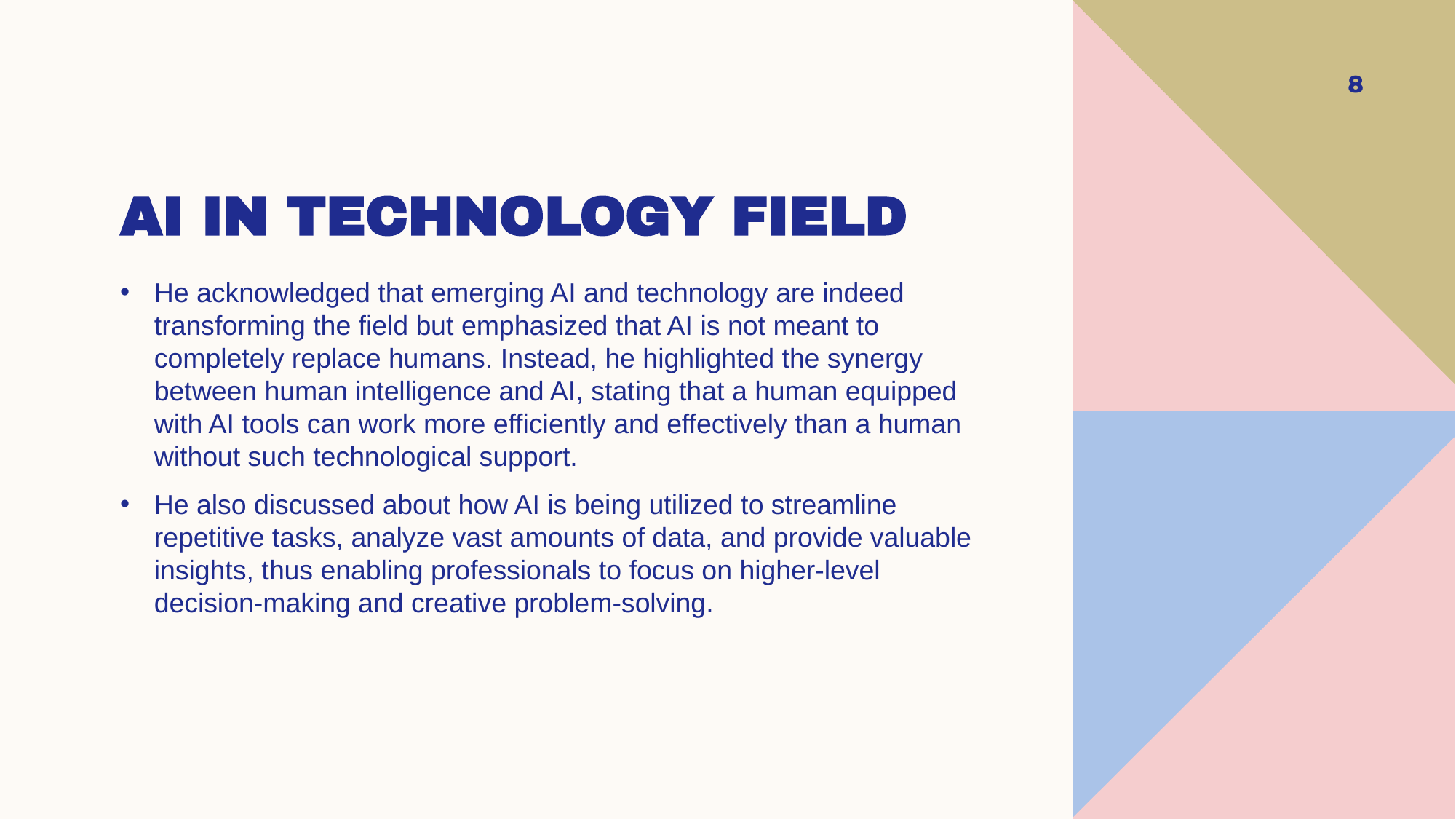

8
# Ai in technology field
He acknowledged that emerging AI and technology are indeed transforming the field but emphasized that AI is not meant to completely replace humans. Instead, he highlighted the synergy between human intelligence and AI, stating that a human equipped with AI tools can work more efficiently and effectively than a human without such technological support.
He also discussed about how AI is being utilized to streamline repetitive tasks, analyze vast amounts of data, and provide valuable insights, thus enabling professionals to focus on higher-level decision-making and creative problem-solving.